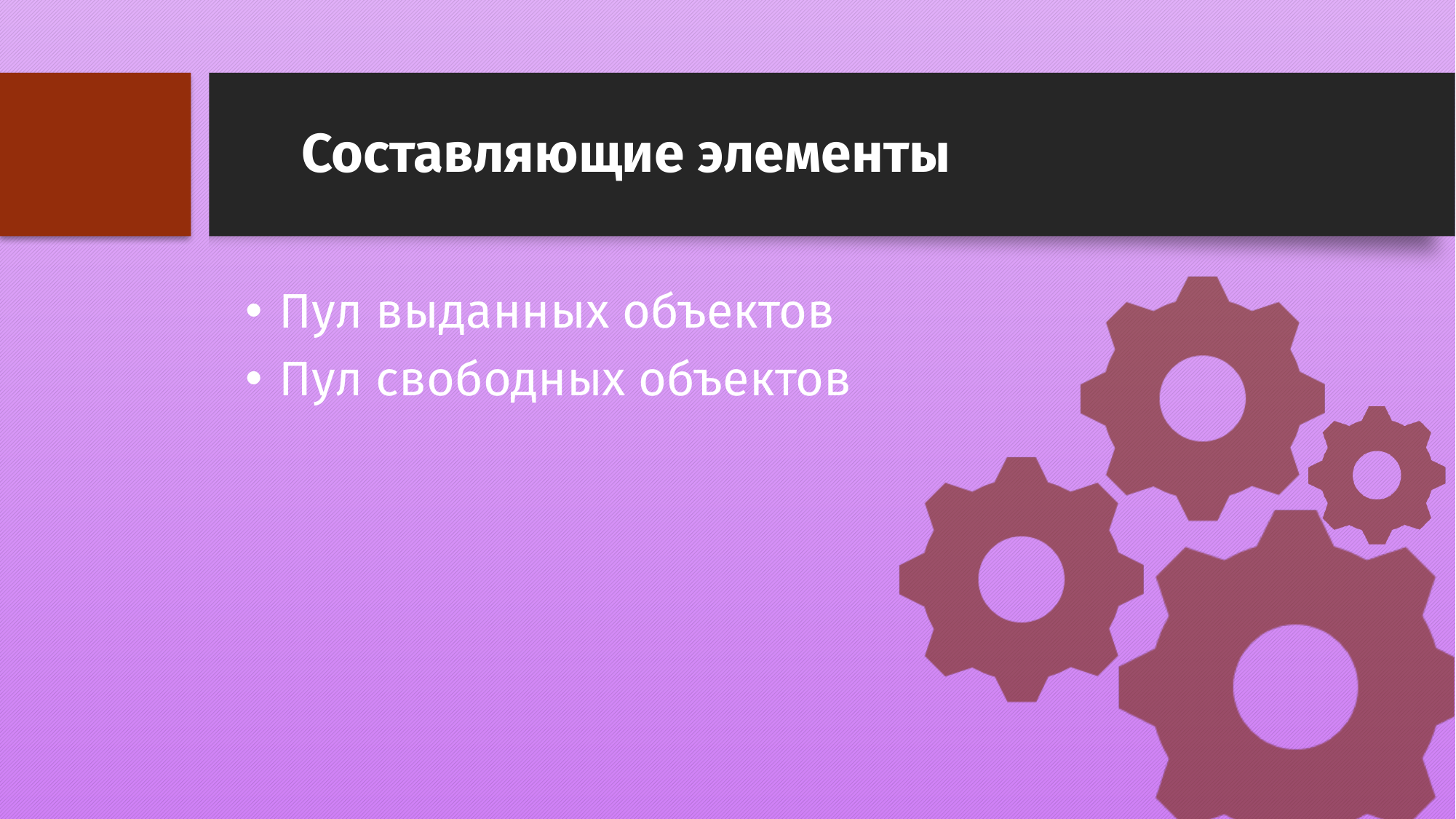

# Составляющие элементы
Пул выданных объектов
Пул свободных объектов